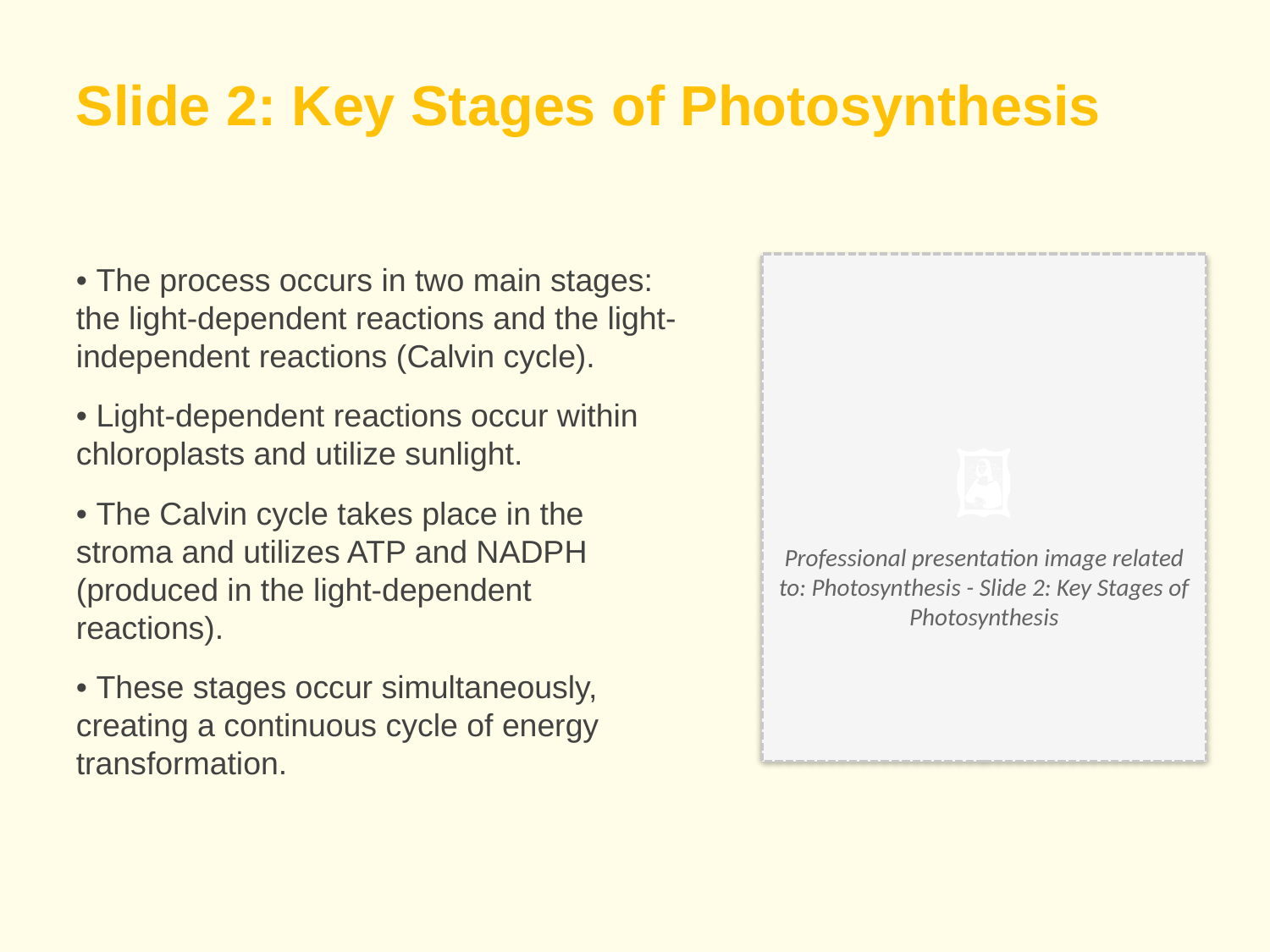

Slide 2: Key Stages of Photosynthesis
• The process occurs in two main stages: the light-dependent reactions and the light-independent reactions (Calvin cycle).
• Light-dependent reactions occur within chloroplasts and utilize sunlight.
• The Calvin cycle takes place in the stroma and utilizes ATP and NADPH (produced in the light-dependent reactions).
• These stages occur simultaneously, creating a continuous cycle of energy transformation.

🖼️
Professional presentation image related to: Photosynthesis - Slide 2: Key Stages of Photosynthesis